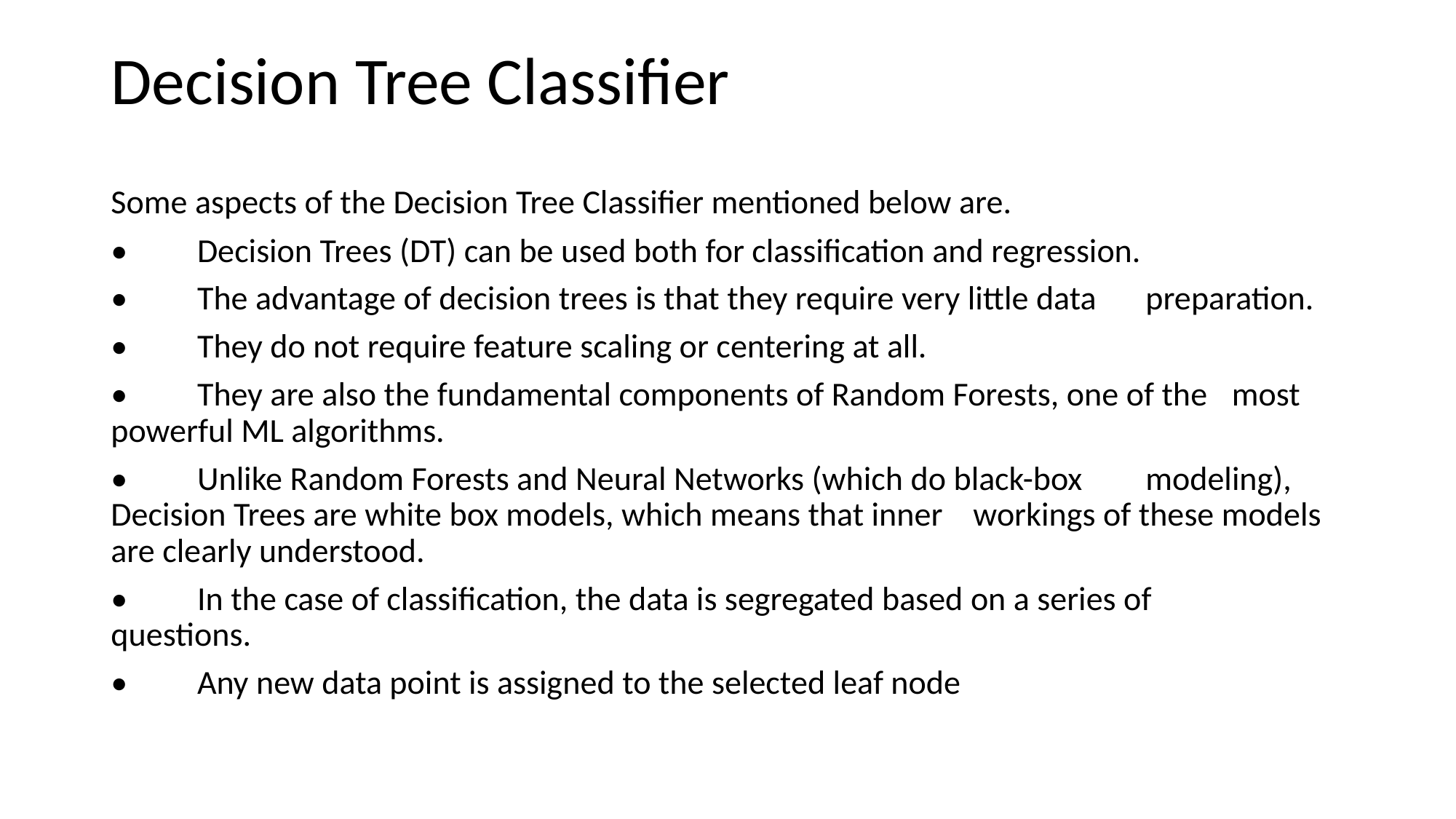

# Decision Tree Classifier
Some aspects of the Decision Tree Classifier mentioned below are.
•	Decision Trees (DT) can be used both for classification and regression.
•	The advantage of decision trees is that they require very little data      	preparation.
•	They do not require feature scaling or centering at all.
•	They are also the fundamental components of Random Forests, one of the 	most powerful ML algorithms.
•	Unlike Random Forests and Neural Networks (which do black-box 	modeling), Decision Trees are white box models, which means that inner 	workings of these models are clearly understood.
•	In the case of classification, the data is segregated based on a series of 	questions.
•	Any new data point is assigned to the selected leaf node